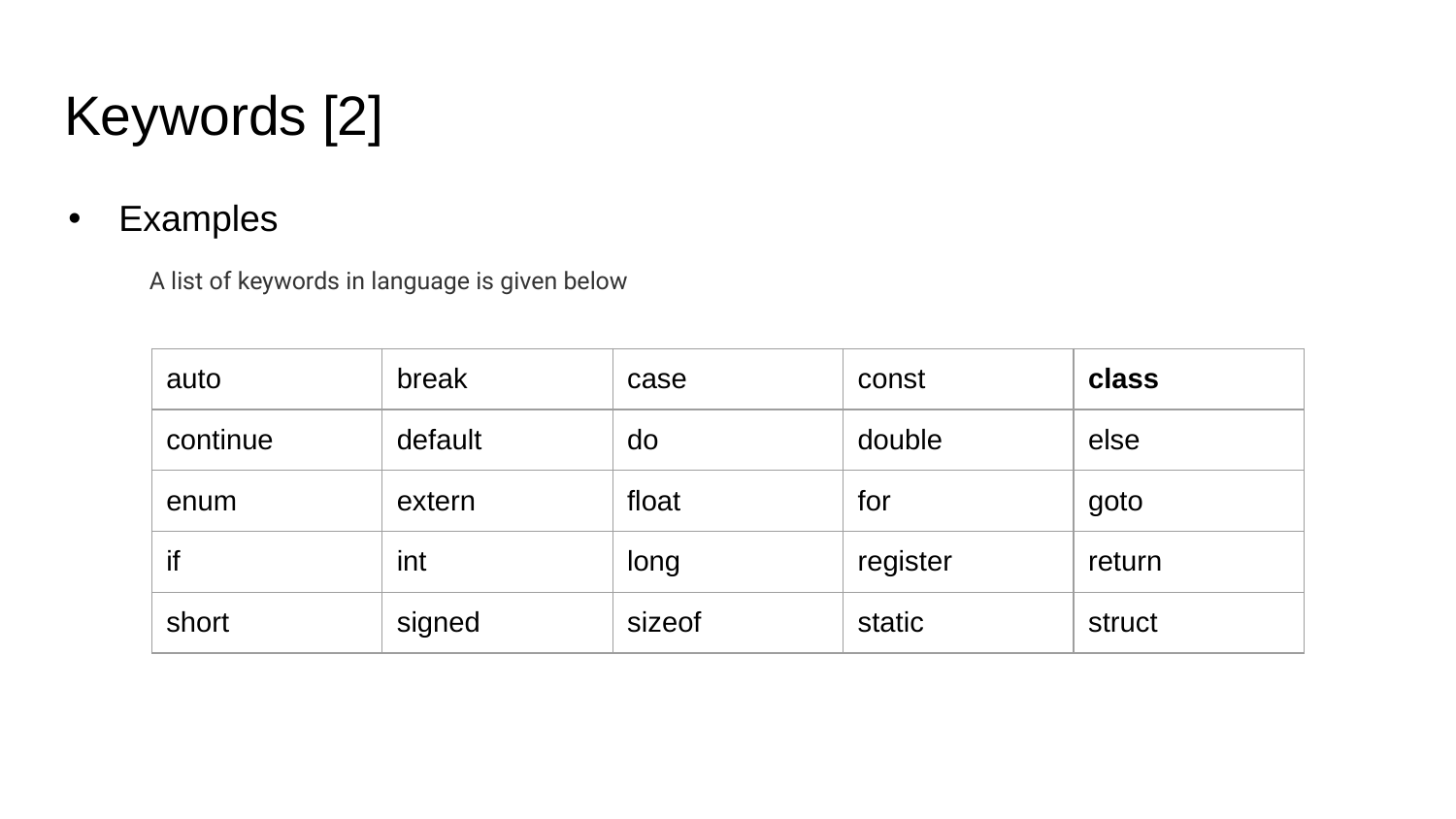

# Keywords [2]

Examples
  A list of keywords in language is given below

| auto | break | case | const | class |
| --- | --- | --- | --- | --- |
| continue | default | do | double | else |
| enum | extern | float | for | goto |
| if | int | long | register | return |
| short | signed | sizeof | static | struct |